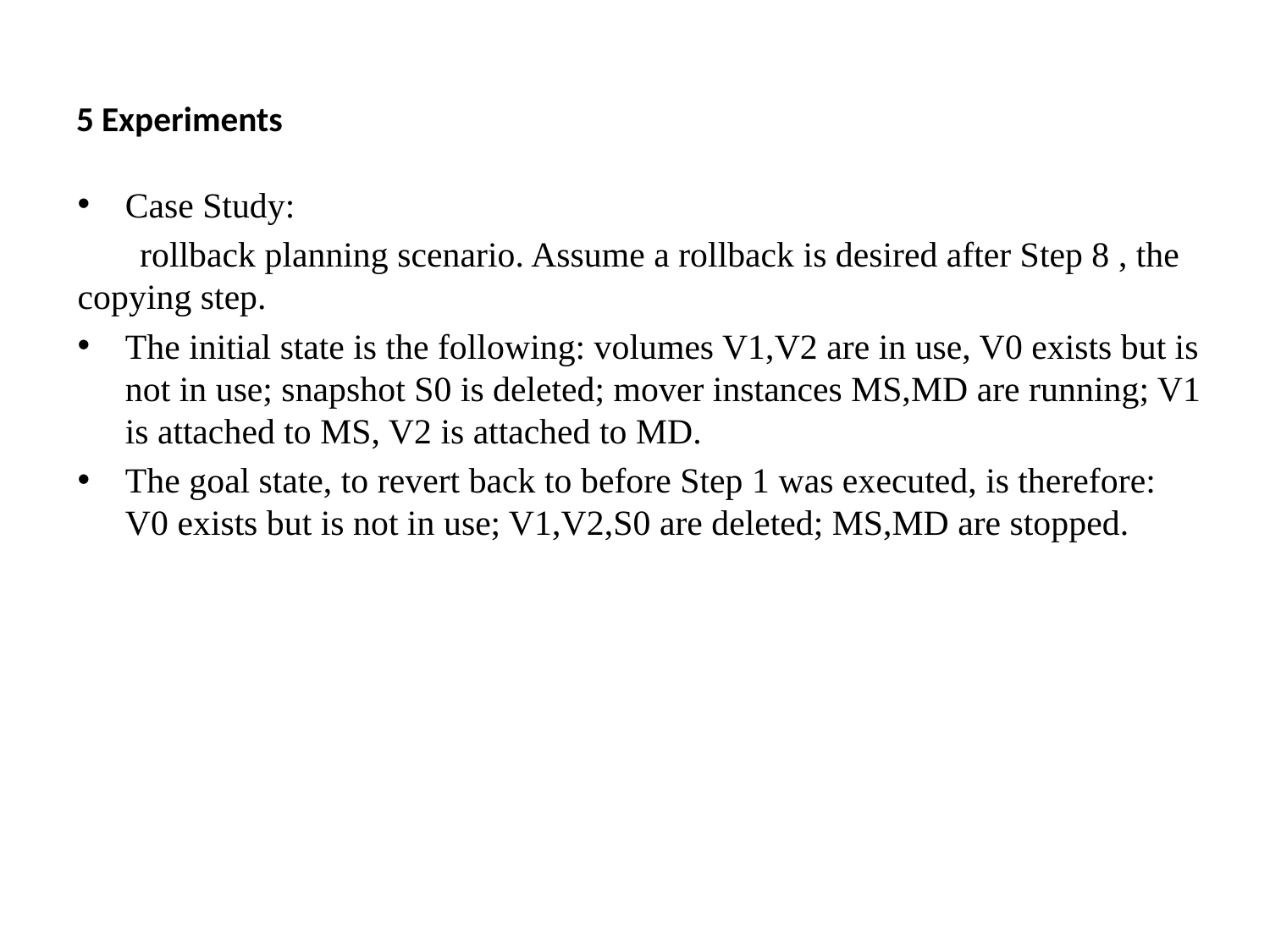

# 5 Experiments
Case Study:
       rollback planning scenario. Assume a rollback is desired after Step 8 , the copying step.
The initial state is the following: volumes V1,V2 are in use, V0 exists but is not in use; snapshot S0 is deleted; mover instances MS,MD are running; V1 is attached to MS, V2 is attached to MD.
The goal state, to revert back to before Step 1 was executed, is therefore: V0 exists but is not in use; V1,V2,S0 are deleted; MS,MD are stopped.